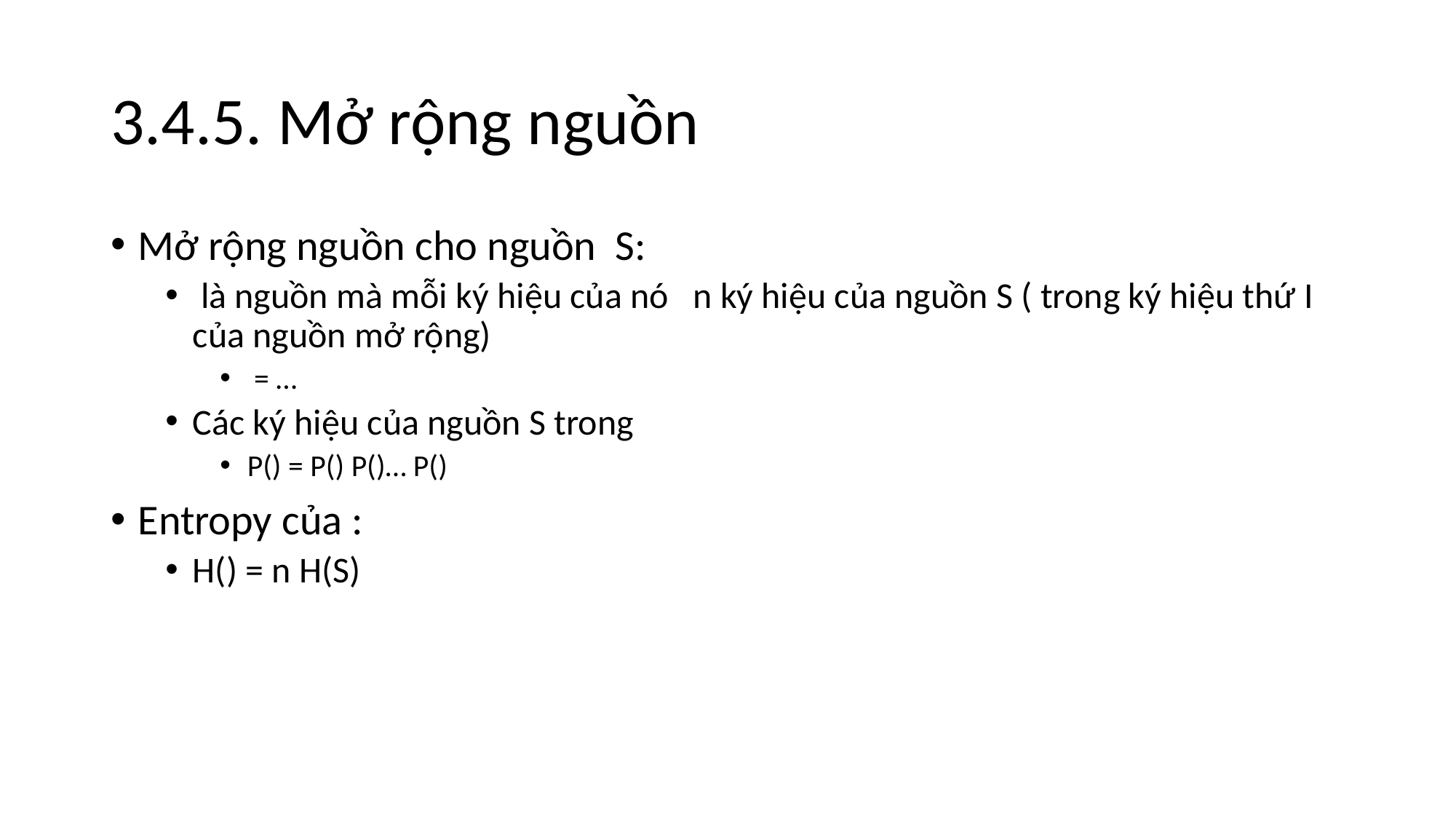

3.4.5. Mở rộng nguồn
Mở rộng nguồn cho nguồn  S:
 là nguồn mà mỗi ký hiệu của nó   n ký hiệu của nguồn S ( trong ký hiệu thứ I của nguồn mở rộng)
 = …
Các ký hiệu của nguồn S trong
P() = P() P()… P()
Entropy của :
H() = n H(S)